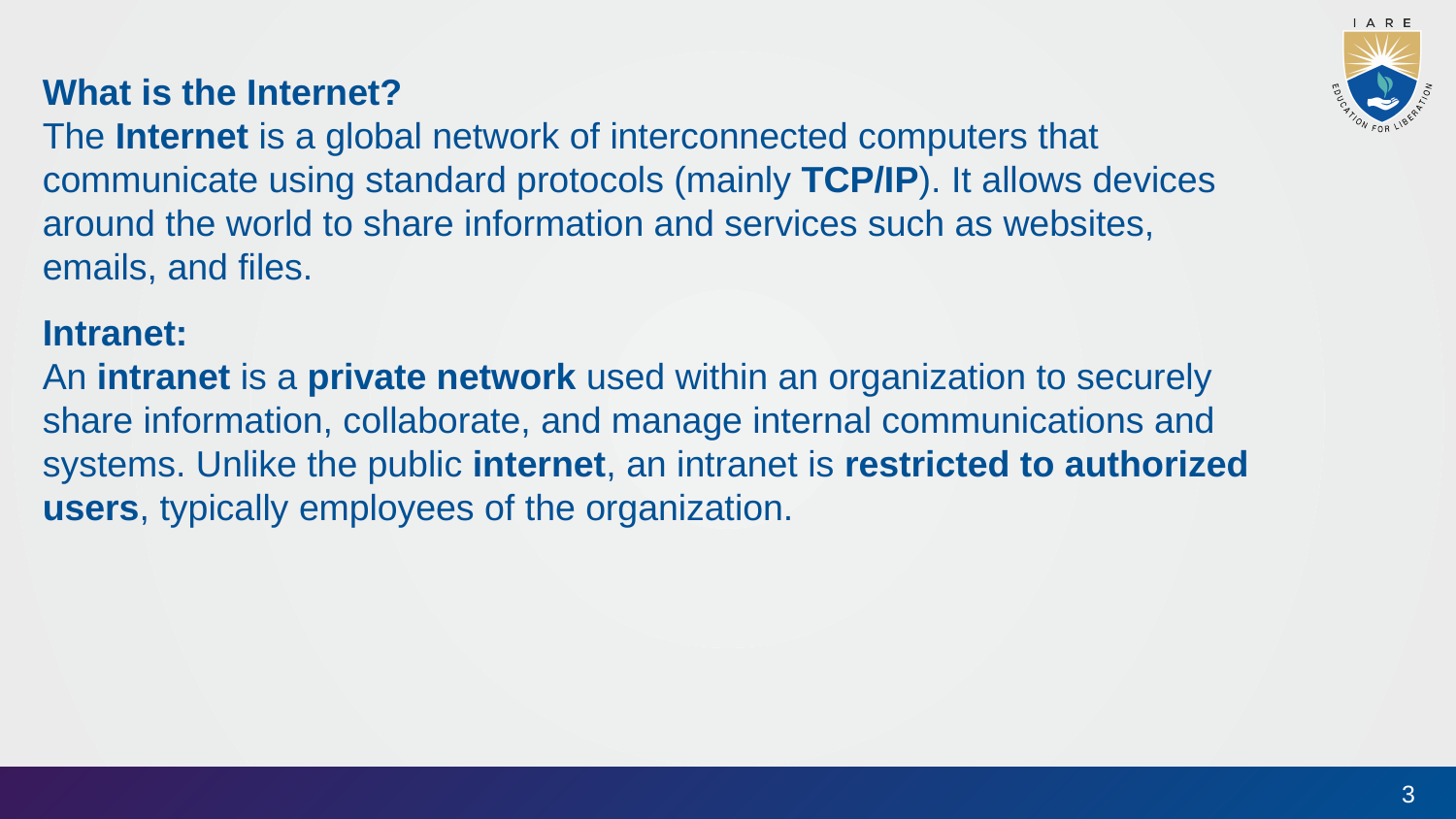

What is the Internet?
The Internet is a global network of interconnected computers that communicate using standard protocols (mainly TCP/IP). It allows devices around the world to share information and services such as websites, emails, and files.
Intranet:
An intranet is a private network used within an organization to securely share information, collaborate, and manage internal communications and systems. Unlike the public internet, an intranet is restricted to authorized users, typically employees of the organization.
3